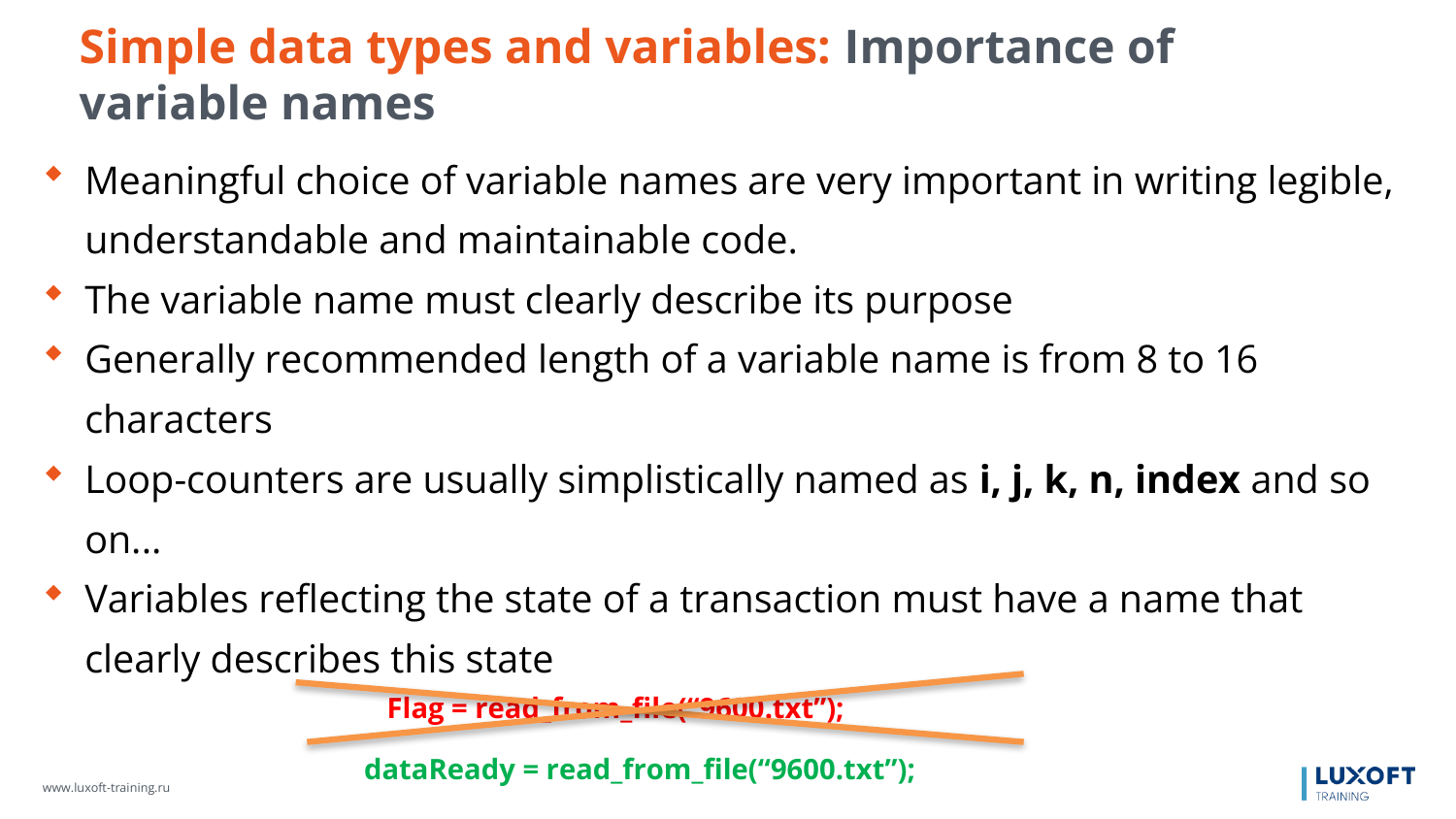

Simple data types and variables: Importance of variable names
Meaningful choice of variable names are very important in writing legible, understandable and maintainable code.
The variable name must clearly describe its purpose
Generally recommended length of a variable name is from 8 to 16 characters
Loop-counters are usually simplistically named as i, j, k, n, index and so on...
Variables reflecting the state of a transaction must have a name that clearly describes this state

Flag = read_from_file(“9600.txt”);
dataReady = read_from_file(“9600.txt”);